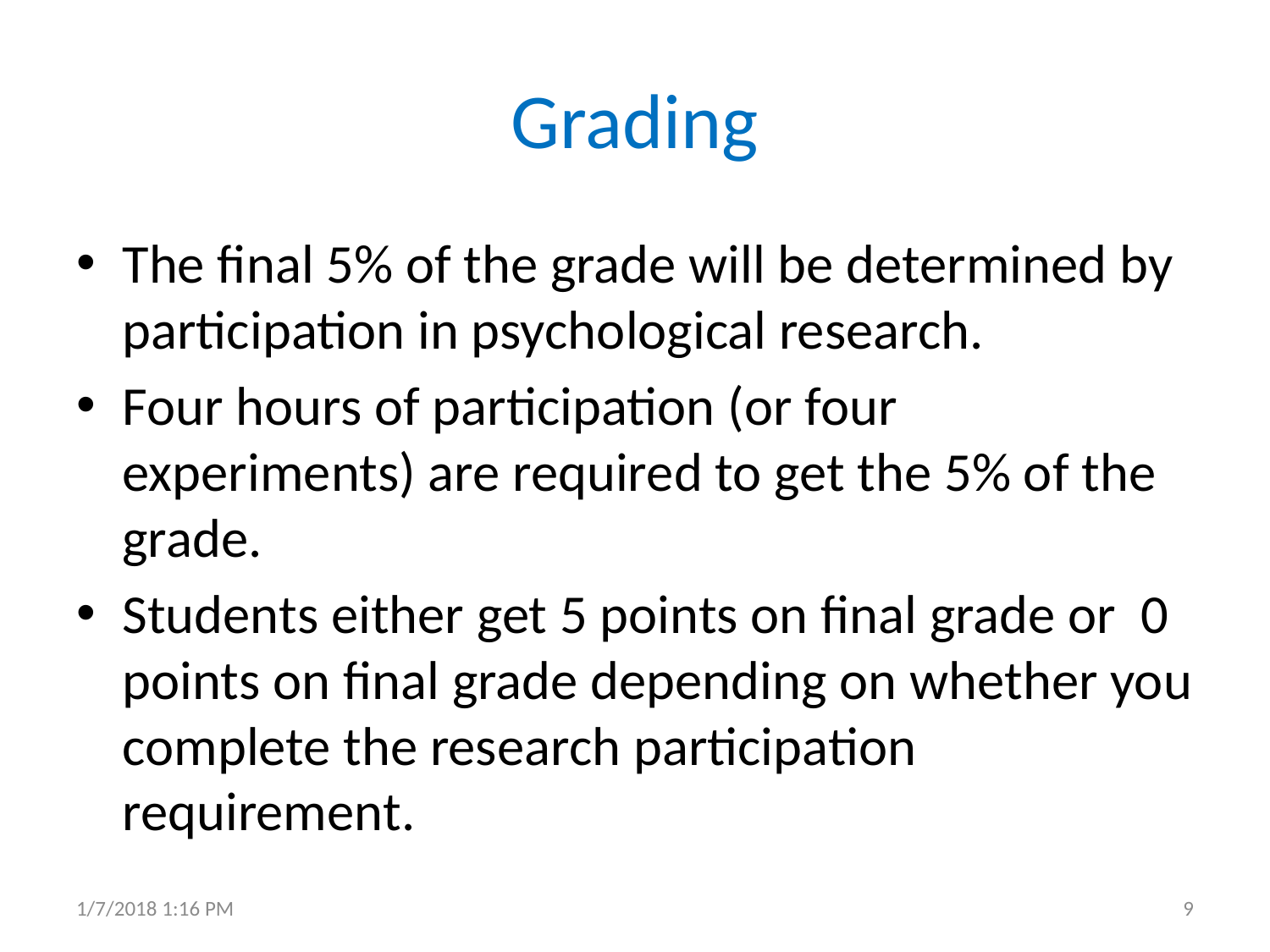

# Grading
The final 5% of the grade will be determined by participation in psychological research.
Four hours of participation (or four experiments) are required to get the 5% of the grade.
Students either get 5 points on final grade or  0 points on final grade depending on whether you complete the research participation requirement.
1/7/2018 1:16 PM
9